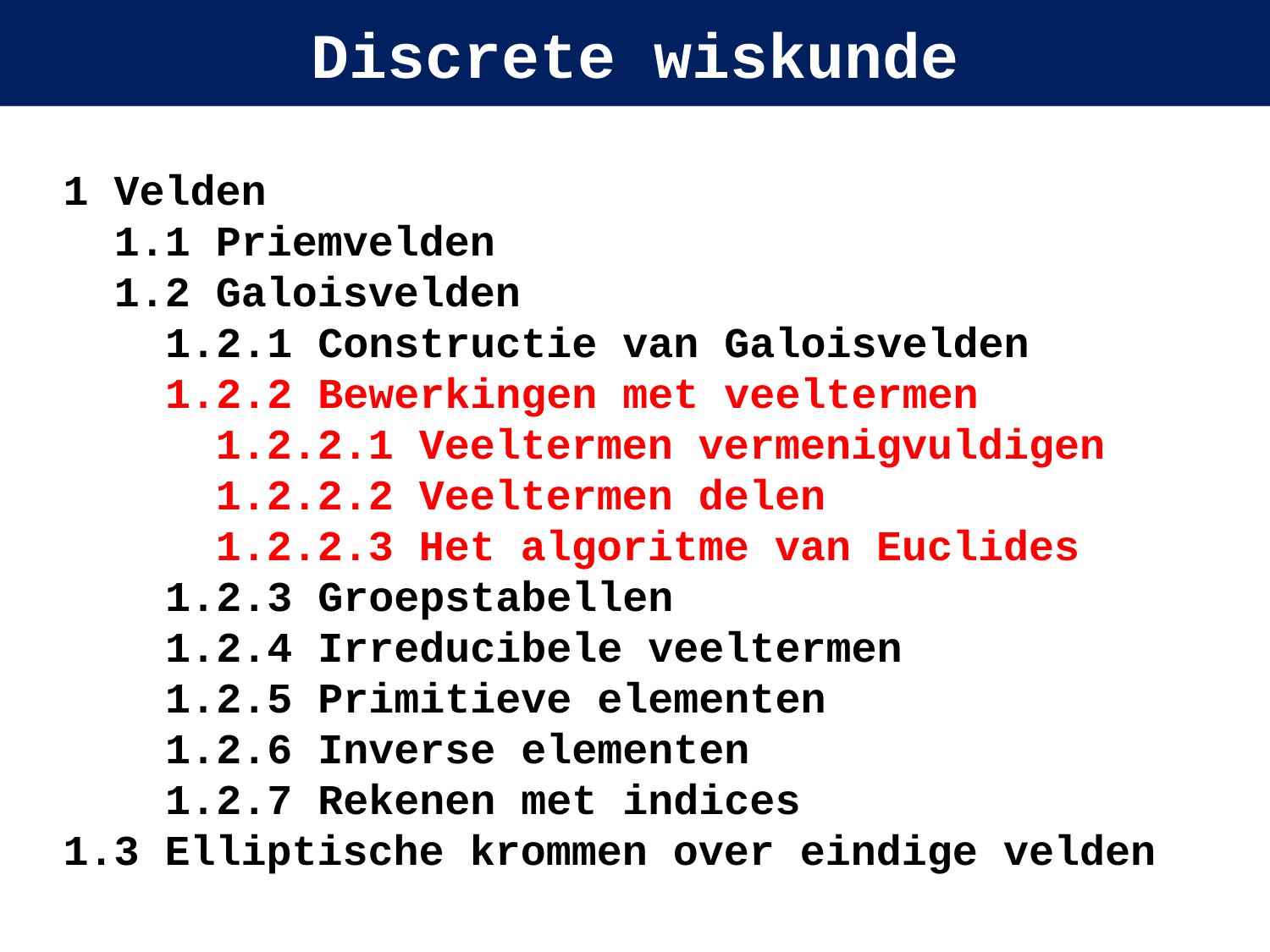

# Discrete wiskunde

1 Velden
1.1 Priemvelden
1.2 Galoisvelden
1.2.1 Constructie van Galoisvelden
1.2.2 Bewerkingen met veeltermen
1.2.2.1 Veeltermen vermenigvuldigen
1.2.2.2 Veeltermen delen
1.2.2.3 Het algoritme van Euclides
1.2.3 Groepstabellen
1.2.4 Irreducibele veeltermen
1.2.5 Primitieve elementen
1.2.6 Inverse elementen
1.2.7 Rekenen met indices
1.3 Elliptische krommen over eindige velden